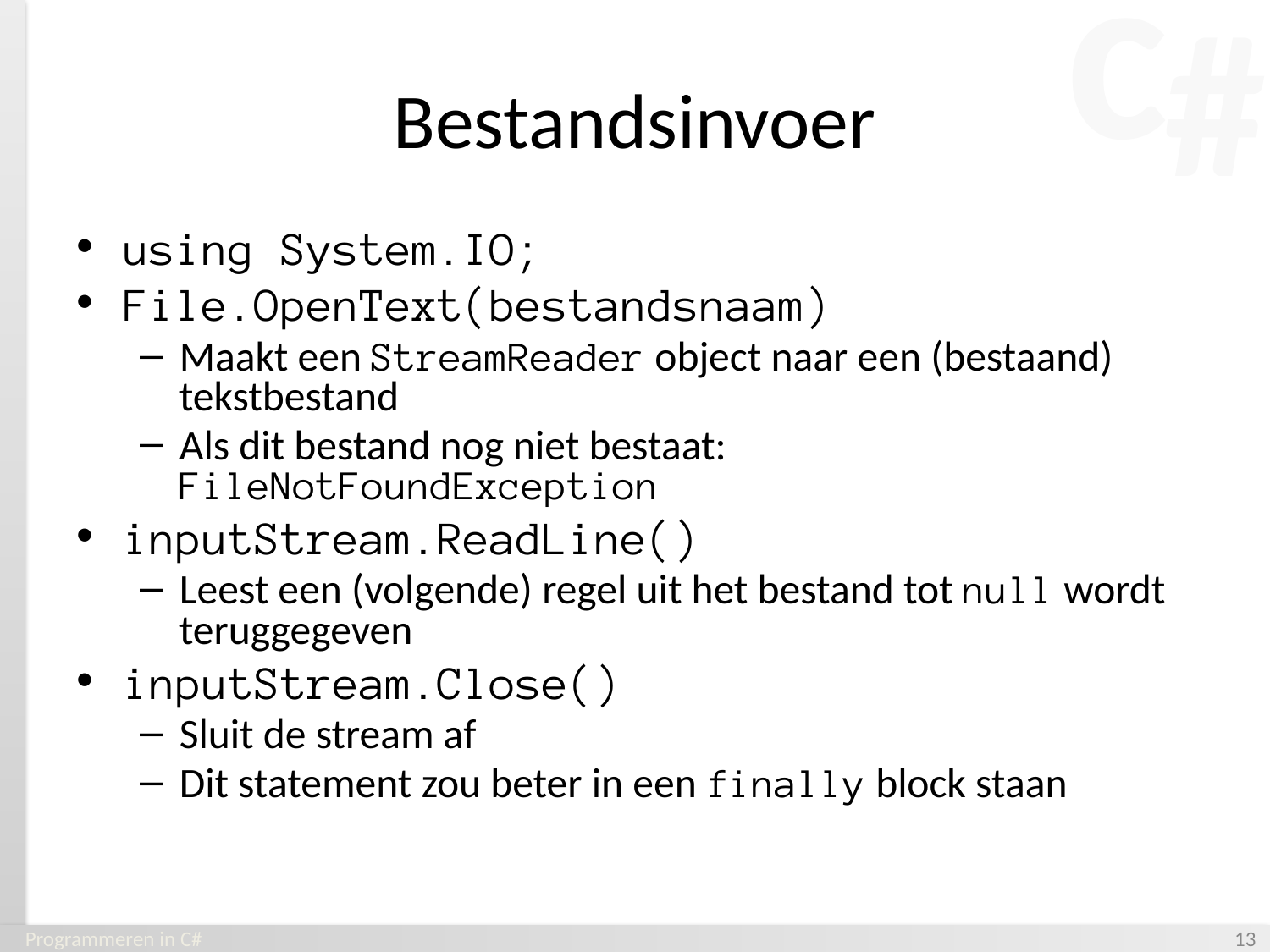

# Bestandsinvoer
using System.IO;
File.OpenText(bestandsnaam)
Maakt een StreamReader object naar een (bestaand) tekstbestand
Als dit bestand nog niet bestaat: FileNotFoundException
inputStream.ReadLine()
Leest een (volgende) regel uit het bestand tot null wordt teruggegeven
inputStream.Close()
Sluit de stream af
Dit statement zou beter in een finally block staan
Programmeren in C#
13